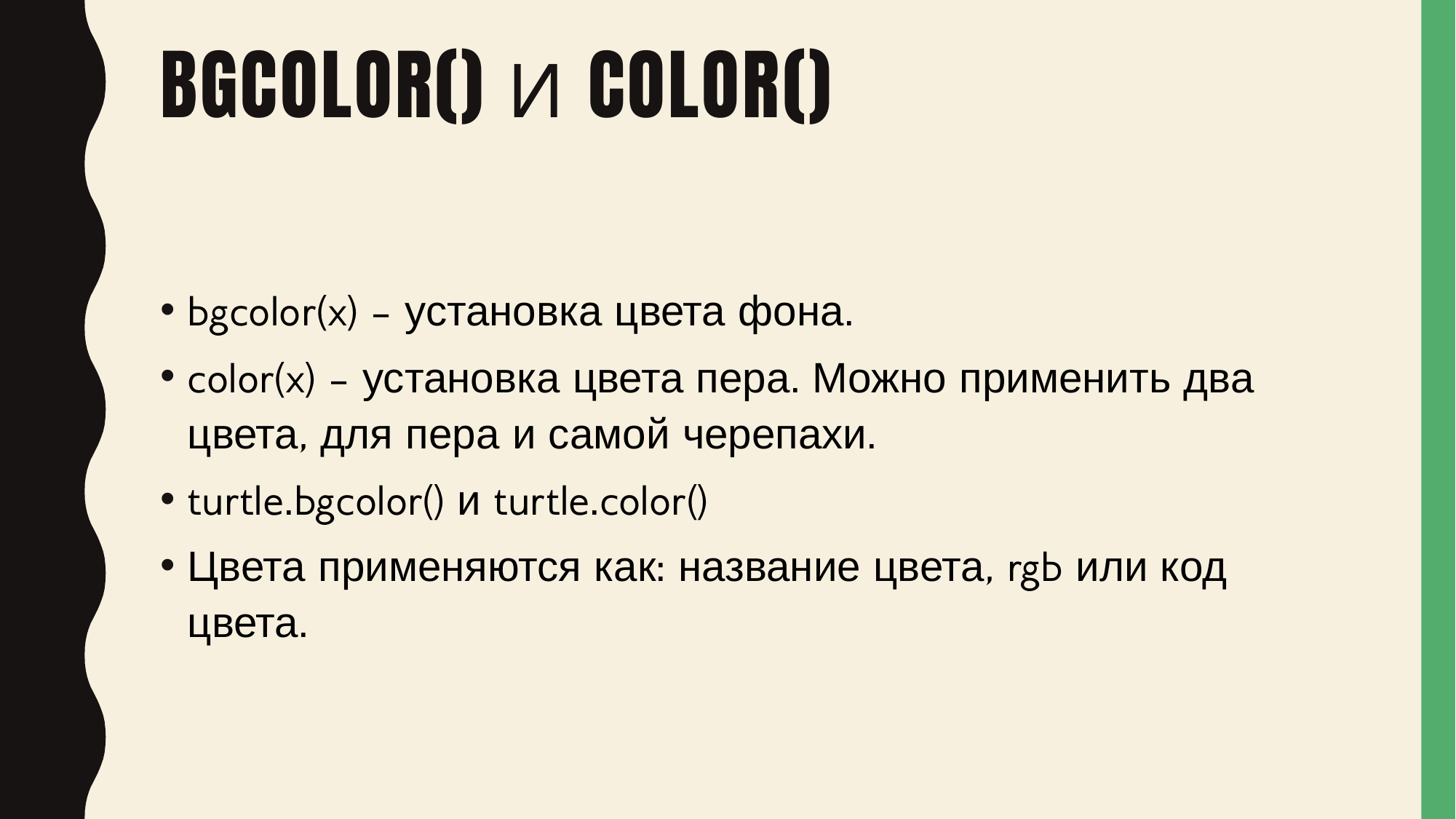

# BGCOLOR() И COLOR()
bgcolor(x) – установка цвета фона.
color(x) – установка цвета пера. Можно применить два цвета, для пера и самой черепахи.
turtle.bgcolor() и turtle.color()
Цвета применяются как: название цвета, rgb или код цвета.